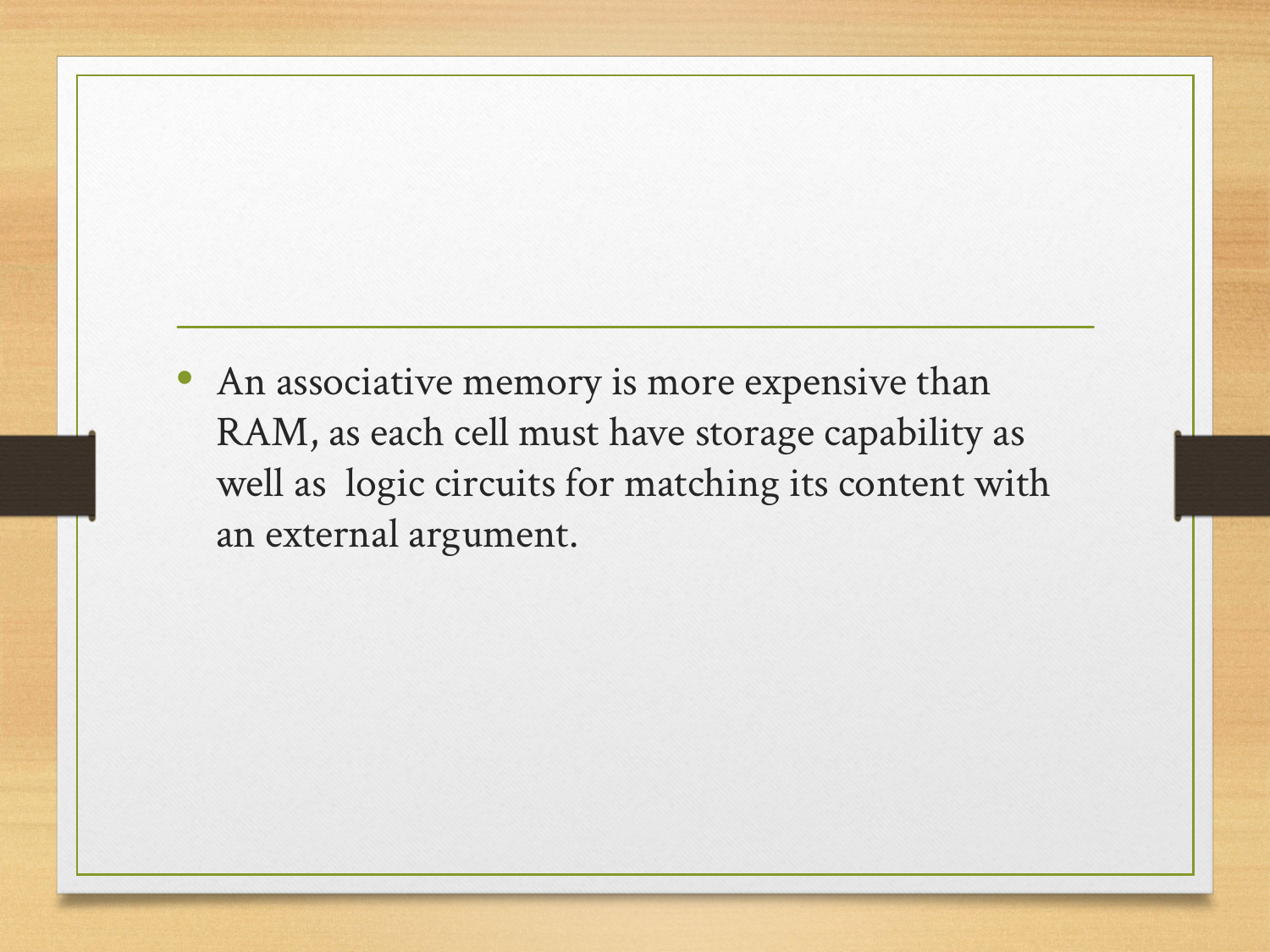

#
An associative memory is more expensive than RAM, as each cell must have storage capability as well as  logic circuits for matching its content with an external argument.